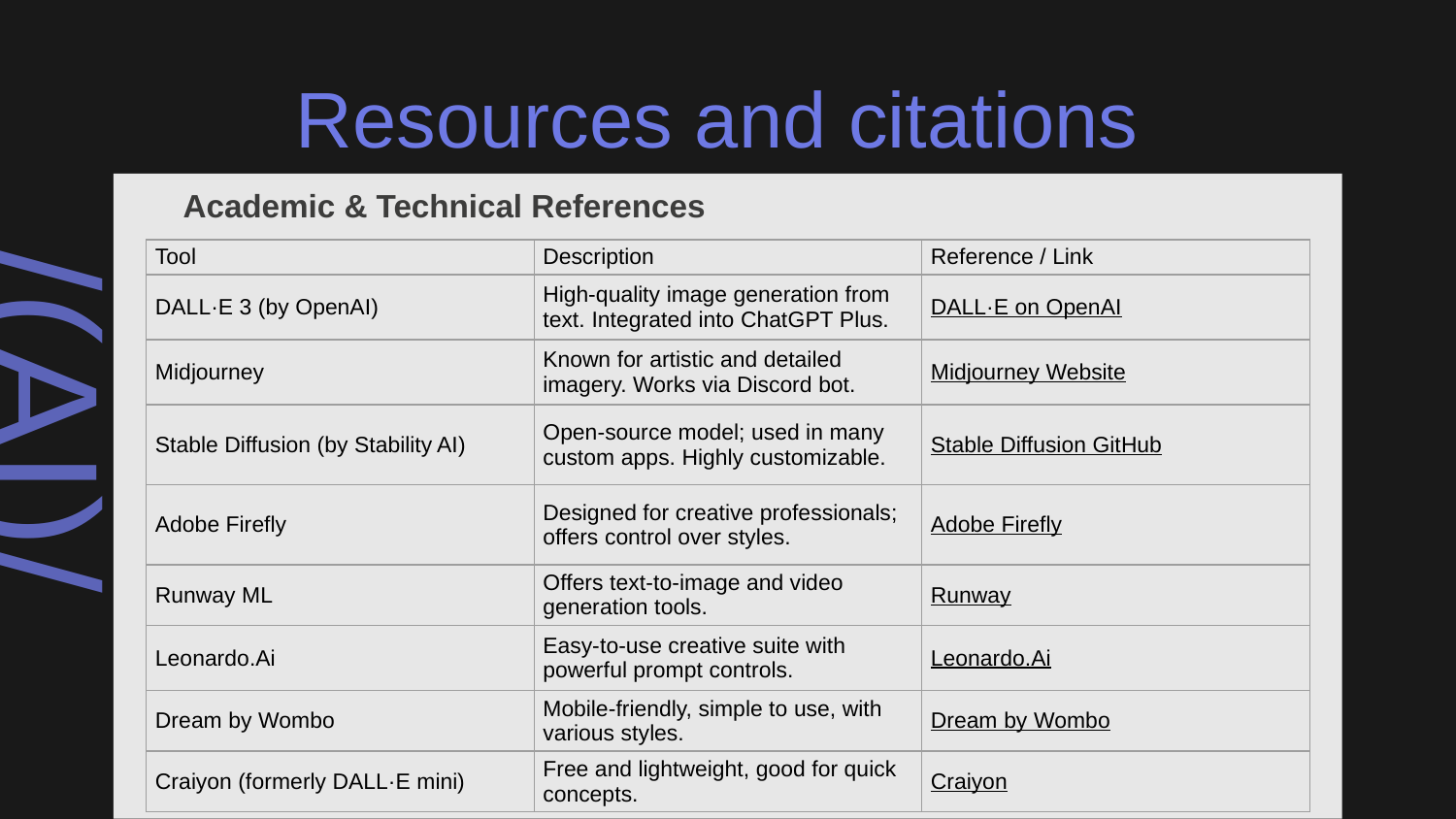

# Resources and citations
Academic & Technical References

| Tool | Description | Reference / Link |
| --- | --- | --- |
| DALL·E 3 (by OpenAI) | High-quality image generation from text. Integrated into ChatGPT Plus. | DALL·E on OpenAI |
| Midjourney | Known for artistic and detailed imagery. Works via Discord bot. | Midjourney Website |
| Stable Diffusion (by Stability AI) | Open-source model; used in many custom apps. Highly customizable. | Stable Diffusion GitHub |
| Adobe Firefly | Designed for creative professionals; offers control over styles. | Adobe Firefly |
| Runway ML | Offers text-to-image and video generation tools. | Runway |
| Leonardo.Ai | Easy-to-use creative suite with powerful prompt controls. | Leonardo.Ai |
| Dream by Wombo | Mobile-friendly, simple to use, with various styles. | Dream by Wombo |
| Craiyon (formerly DALL·E mini) | Free and lightweight, good for quick concepts. | Craiyon |